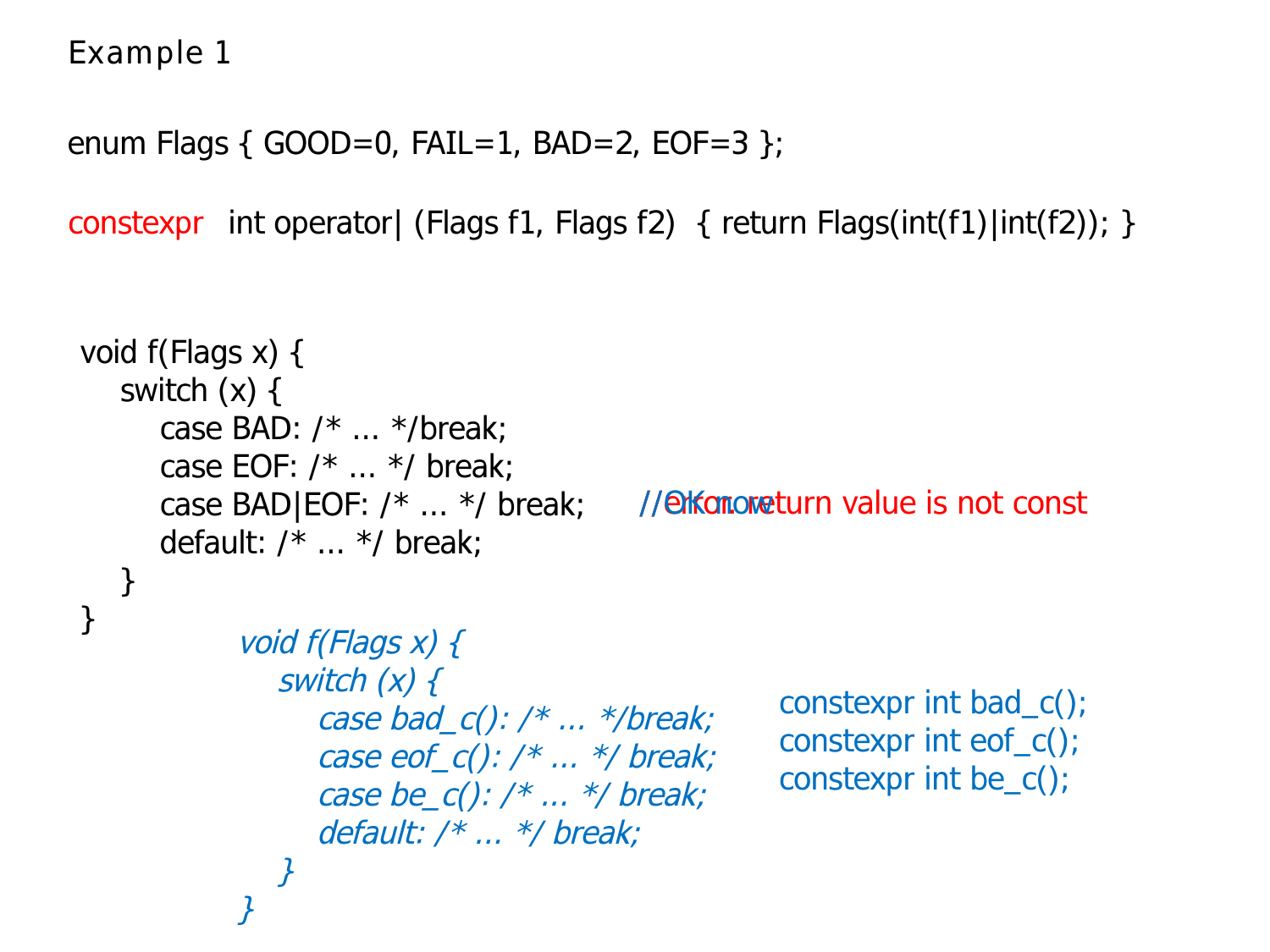

Example 1
enum Flags { GOOD=0, FAIL=1, BAD=2, EOF=3 };

constexpr
int operator| (Flags f1, Flags f2)  { return Flags(int(f1)|int(f2)); }
void f(Flags x) {
    switch (x) {
        case BAD: /* ... */break;
        case EOF: /* ... */ break;
        case BAD|EOF: /* ... */ break;
        default: /* ... */ break;
    }
}
//error. return value is not const
//OK now
void f(Flags x) {
    switch (x) {
        case bad_c(): /* ... */break;
        case eof_c(): /* ... */ break;
        case be_c(): /* ... */ break;
        default: /* ... */ break;
    }
}

constexpr int bad_c();
constexpr int eof_c();
constexpr int be_c();